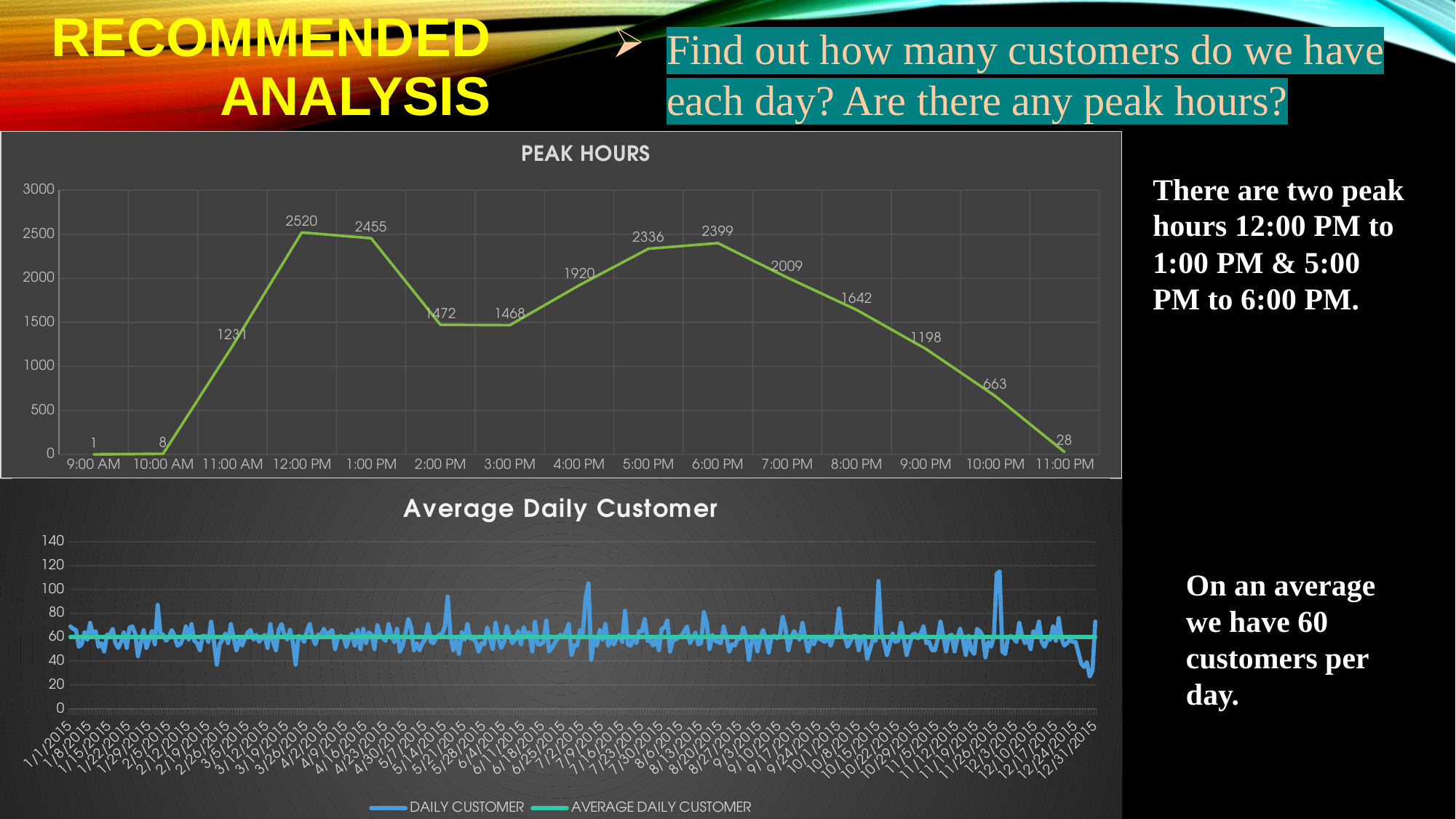

# RECOMMENDED ANALYSIS
Find out how many customers do we have each day? Are there any peak hours?

### Chart: PEAK HOURS

| Category | Count of order ID |
|---|---|
| 0.375 | 1.0 |
| 0.41666666666666669 | 8.0 |
| 0.45833333333333331 | 1231.0 |
| 0.5 | 2520.0 |
| 0.54166666666666663 | 2455.0 |
| 0.58333333333333304 | 1472.0 |
| 0.625 | 1468.0 |
| 0.66666666666666696 | 1920.0 |
| 0.70833333333333304 | 2336.0 |
| 0.75 | 2399.0 |
| 0.79166666666666696 | 2009.0 |
| 0.83333333333333304 | 1642.0 |
| 0.875 | 1198.0 |
| 0.91666666666666696 | 663.0 |
| 0.95833333333333104 | 28.0 |
There are two peak hours 12:00 PM to 1:00 PM & 5:00 PM to 6:00 PM.

### Chart: Average Daily Customer

| Category | DAILY CUSTOMER | AVERAGE DAILY CUSTOMER |
|---|---|---|
| 42005 | 69.0 | 60.0 |
| 42006 | 67.0 | 60.0 |
| 42007 | 66.0 | 60.0 |
| 42008 | 52.0 | 60.0 |
| 42009 | 54.0 | 60.0 |
| 42010 | 64.0 | 60.0 |
| 42011 | 58.0 | 60.0 |
| 42012 | 72.0 | 60.0 |
| 42013 | 62.0 | 60.0 |
| 42014 | 65.0 | 60.0 |
| 42015 | 52.0 | 60.0 |
| 42016 | 55.0 | 60.0 |
| 42017 | 48.0 | 60.0 |
| 42018 | 62.0 | 60.0 |
| 42019 | 62.0 | 60.0 |
| 42020 | 67.0 | 60.0 |
| 42021 | 55.0 | 60.0 |
| 42022 | 51.0 | 60.0 |
| 42023 | 56.0 | 60.0 |
| 42024 | 64.0 | 60.0 |
| 42025 | 51.0 | 60.0 |
| 42026 | 68.0 | 60.0 |
| 42027 | 69.0 | 60.0 |
| 42028 | 63.0 | 60.0 |
| 42029 | 44.0 | 60.0 |
| 42030 | 55.0 | 60.0 |
| 42031 | 66.0 | 60.0 |
| 42032 | 51.0 | 60.0 |
| 42033 | 58.0 | 60.0 |
| 42034 | 65.0 | 60.0 |
| 42035 | 54.0 | 60.0 |
| 42036 | 87.0 | 60.0 |
| 42037 | 63.0 | 60.0 |
| 42038 | 62.0 | 60.0 |
| 42039 | 57.0 | 60.0 |
| 42040 | 60.0 | 60.0 |
| 42041 | 66.0 | 60.0 |
| 42042 | 61.0 | 60.0 |
| 42043 | 53.0 | 60.0 |
| 42044 | 54.0 | 60.0 |
| 42045 | 59.0 | 60.0 |
| 42046 | 69.0 | 60.0 |
| 42047 | 58.0 | 60.0 |
| 42048 | 71.0 | 60.0 |
| 42049 | 57.0 | 60.0 |
| 42050 | 55.0 | 60.0 |
| 42051 | 49.0 | 60.0 |
| 42052 | 61.0 | 60.0 |
| 42053 | 61.0 | 60.0 |
| 42054 | 56.0 | 60.0 |
| 42055 | 73.0 | 60.0 |
| 42056 | 56.0 | 60.0 |
| 42057 | 37.0 | 60.0 |
| 42058 | 54.0 | 60.0 |
| 42059 | 58.0 | 60.0 |
| 42060 | 63.0 | 60.0 |
| 42061 | 55.0 | 60.0 |
| 42062 | 71.0 | 60.0 |
| 42063 | 59.0 | 60.0 |
| 42064 | 49.0 | 60.0 |
| 42065 | 58.0 | 60.0 |
| 42066 | 53.0 | 60.0 |
| 42067 | 59.0 | 60.0 |
| 42068 | 64.0 | 60.0 |
| 42069 | 66.0 | 60.0 |
| 42070 | 58.0 | 60.0 |
| 42071 | 62.0 | 60.0 |
| 42072 | 56.0 | 60.0 |
| 42073 | 59.0 | 60.0 |
| 42074 | 62.0 | 60.0 |
| 42075 | 51.0 | 60.0 |
| 42076 | 71.0 | 60.0 |
| 42077 | 56.0 | 60.0 |
| 42078 | 49.0 | 60.0 |
| 42079 | 66.0 | 60.0 |
| 42080 | 71.0 | 60.0 |
| 42081 | 62.0 | 60.0 |
| 42082 | 58.0 | 60.0 |
| 42083 | 66.0 | 60.0 |
| 42084 | 56.0 | 60.0 |
| 42085 | 37.0 | 60.0 |
| 42086 | 61.0 | 60.0 |
| 42087 | 60.0 | 60.0 |
| 42088 | 56.0 | 60.0 |
| 42089 | 65.0 | 60.0 |
| 42090 | 71.0 | 60.0 |
| 42091 | 60.0 | 60.0 |
| 42092 | 54.0 | 60.0 |
| 42093 | 62.0 | 60.0 |
| 42094 | 62.0 | 60.0 |
| 42095 | 67.0 | 60.0 |
| 42096 | 62.0 | 60.0 |
| 42097 | 64.0 | 60.0 |
| 42098 | 66.0 | 60.0 |
| 42099 | 50.0 | 60.0 |
| 42100 | 60.0 | 60.0 |
| 42101 | 61.0 | 60.0 |
| 42102 | 60.0 | 60.0 |
| 42103 | 52.0 | 60.0 |
| 42104 | 59.0 | 60.0 |
| 42105 | 63.0 | 60.0 |
| 42106 | 53.0 | 60.0 |
| 42107 | 66.0 | 60.0 |
| 42108 | 50.0 | 60.0 |
| 42109 | 67.0 | 60.0 |
| 42110 | 55.0 | 60.0 |
| 42111 | 64.0 | 60.0 |
| 42112 | 62.0 | 60.0 |
| 42113 | 50.0 | 60.0 |
| 42114 | 70.0 | 60.0 |
| 42115 | 62.0 | 60.0 |
| 42116 | 59.0 | 60.0 |
| 42117 | 57.0 | 60.0 |
| 42118 | 71.0 | 60.0 |
| 42119 | 62.0 | 60.0 |
| 42120 | 56.0 | 60.0 |
| 42121 | 67.0 | 60.0 |
| 42122 | 48.0 | 60.0 |
| 42123 | 53.0 | 60.0 |
| 42124 | 63.0 | 60.0 |
| 42125 | 75.0 | 60.0 |
| 42126 | 68.0 | 60.0 |
| 42127 | 49.0 | 60.0 |
| 42128 | 55.0 | 60.0 |
| 42129 | 49.0 | 60.0 |
| 42130 | 55.0 | 60.0 |
| 42131 | 58.0 | 60.0 |
| 42132 | 71.0 | 60.0 |
| 42133 | 56.0 | 60.0 |
| 42134 | 55.0 | 60.0 |
| 42135 | 60.0 | 60.0 |
| 42136 | 62.0 | 60.0 |
| 42137 | 63.0 | 60.0 |
| 42138 | 69.0 | 60.0 |
| 42139 | 94.0 | 60.0 |
| 42140 | 61.0 | 60.0 |
| 42141 | 49.0 | 60.0 |
| 42142 | 57.0 | 60.0 |
| 42143 | 46.0 | 60.0 |
| 42144 | 64.0 | 60.0 |
| 42145 | 58.0 | 60.0 |
| 42146 | 71.0 | 60.0 |
| 42147 | 59.0 | 60.0 |
| 42148 | 59.0 | 60.0 |
| 42149 | 56.0 | 60.0 |
| 42150 | 48.0 | 60.0 |
| 42151 | 55.0 | 60.0 |
| 42152 | 54.0 | 60.0 |
| 42153 | 68.0 | 60.0 |
| 42154 | 59.0 | 60.0 |
| 42155 | 50.0 | 60.0 |
| 42156 | 72.0 | 60.0 |
| 42157 | 59.0 | 60.0 |
| 42158 | 51.0 | 60.0 |
| 42159 | 56.0 | 60.0 |
| 42160 | 69.0 | 60.0 |
| 42161 | 61.0 | 60.0 |
| 42162 | 55.0 | 60.0 |
| 42163 | 58.0 | 60.0 |
| 42164 | 65.0 | 60.0 |
| 42165 | 54.0 | 60.0 |
| 42166 | 68.0 | 60.0 |
| 42167 | 61.0 | 60.0 |
| 42168 | 64.0 | 60.0 |
| 42169 | 48.0 | 60.0 |
| 42170 | 73.0 | 60.0 |
| 42171 | 54.0 | 60.0 |
| 42172 | 54.0 | 60.0 |
| 42173 | 56.0 | 60.0 |
| 42174 | 74.0 | 60.0 |
| 42175 | 48.0 | 60.0 |
| 42176 | 51.0 | 60.0 |
| 42177 | 55.0 | 60.0 |
| 42178 | 59.0 | 60.0 |
| 42179 | 62.0 | 60.0 |
| 42180 | 60.0 | 60.0 |
| 42181 | 64.0 | 60.0 |
| 42182 | 71.0 | 60.0 |
| 42183 | 45.0 | 60.0 |
| 42184 | 53.0 | 60.0 |
| 42185 | 53.0 | 60.0 |
| 42186 | 66.0 | 60.0 |
| 42187 | 63.0 | 60.0 |
| 42188 | 93.0 | 60.0 |
| 42189 | 105.0 | 60.0 |
| 42190 | 41.0 | 60.0 |
| 42191 | 58.0 | 60.0 |
| 42192 | 53.0 | 60.0 |
| 42193 | 66.0 | 60.0 |
| 42194 | 58.0 | 60.0 |
| 42195 | 71.0 | 60.0 |
| 42196 | 53.0 | 60.0 |
| 42197 | 58.0 | 60.0 |
| 42198 | 54.0 | 60.0 |
| 42199 | 59.0 | 60.0 |
| 42200 | 62.0 | 60.0 |
| 42201 | 56.0 | 60.0 |
| 42202 | 82.0 | 60.0 |
| 42203 | 54.0 | 60.0 |
| 42204 | 53.0 | 60.0 |
| 42205 | 59.0 | 60.0 |
| 42206 | 55.0 | 60.0 |
| 42207 | 65.0 | 60.0 |
| 42208 | 65.0 | 60.0 |
| 42209 | 75.0 | 60.0 |
| 42210 | 57.0 | 60.0 |
| 42211 | 57.0 | 60.0 |
| 42212 | 53.0 | 60.0 |
| 42213 | 60.0 | 60.0 |
| 42214 | 49.0 | 60.0 |
| 42215 | 67.0 | 60.0 |
| 42216 | 68.0 | 60.0 |
| 42217 | 74.0 | 60.0 |
| 42218 | 48.0 | 60.0 |
| 42219 | 58.0 | 60.0 |
| 42220 | 58.0 | 60.0 |
| 42221 | 60.0 | 60.0 |
| 42222 | 61.0 | 60.0 |
| 42223 | 65.0 | 60.0 |
| 42224 | 69.0 | 60.0 |
| 42225 | 55.0 | 60.0 |
| 42226 | 59.0 | 60.0 |
| 42227 | 64.0 | 60.0 |
| 42228 | 54.0 | 60.0 |
| 42229 | 55.0 | 60.0 |
| 42230 | 81.0 | 60.0 |
| 42231 | 72.0 | 60.0 |
| 42232 | 50.0 | 60.0 |
| 42233 | 62.0 | 60.0 |
| 42234 | 57.0 | 60.0 |
| 42235 | 56.0 | 60.0 |
| 42236 | 55.0 | 60.0 |
| 42237 | 69.0 | 60.0 |
| 42238 | 60.0 | 60.0 |
| 42239 | 48.0 | 60.0 |
| 42240 | 54.0 | 60.0 |
| 42241 | 53.0 | 60.0 |
| 42242 | 59.0 | 60.0 |
| 42243 | 59.0 | 60.0 |
| 42244 | 68.0 | 60.0 |
| 42245 | 60.0 | 60.0 |
| 42246 | 41.0 | 60.0 |
| 42247 | 57.0 | 60.0 |
| 42248 | 61.0 | 60.0 |
| 42249 | 48.0 | 60.0 |
| 42250 | 59.0 | 60.0 |
| 42251 | 66.0 | 60.0 |
| 42252 | 59.0 | 60.0 |
| 42253 | 47.0 | 60.0 |
| 42254 | 60.0 | 60.0 |
| 42255 | 61.0 | 60.0 |
| 42256 | 59.0 | 60.0 |
| 42257 | 62.0 | 60.0 |
| 42258 | 77.0 | 60.0 |
| 42259 | 67.0 | 60.0 |
| 42260 | 49.0 | 60.0 |
| 42261 | 60.0 | 60.0 |
| 42262 | 65.0 | 60.0 |
| 42263 | 61.0 | 60.0 |
| 42264 | 58.0 | 60.0 |
| 42265 | 72.0 | 60.0 |
| 42266 | 59.0 | 60.0 |
| 42267 | 48.0 | 60.0 |
| 42268 | 57.0 | 60.0 |
| 42269 | 54.0 | 60.0 |
| 42270 | 60.0 | 60.0 |
| 42273 | 56.0 | 60.0 |
| 42274 | 61.0 | 60.0 |
| 42275 | 53.0 | 60.0 |
| 42276 | 60.0 | 60.0 |
| 42277 | 62.0 | 60.0 |
| 42278 | 84.0 | 60.0 |
| 42279 | 61.0 | 60.0 |
| 42280 | 61.0 | 60.0 |
| 42281 | 52.0 | 60.0 |
| 42283 | 61.0 | 60.0 |
| 42284 | 61.0 | 60.0 |
| 42285 | 49.0 | 60.0 |
| 42286 | 60.0 | 60.0 |
| 42287 | 61.0 | 60.0 |
| 42288 | 42.0 | 60.0 |
| 42290 | 58.0 | 60.0 |
| 42291 | 57.0 | 60.0 |
| 42292 | 107.0 | 60.0 |
| 42293 | 64.0 | 60.0 |
| 42294 | 55.0 | 60.0 |
| 42295 | 45.0 | 60.0 |
| 42297 | 63.0 | 60.0 |
| 42298 | 56.0 | 60.0 |
| 42299 | 57.0 | 60.0 |
| 42300 | 72.0 | 60.0 |
| 42301 | 59.0 | 60.0 |
| 42302 | 45.0 | 60.0 |
| 42304 | 62.0 | 60.0 |
| 42305 | 63.0 | 60.0 |
| 42306 | 59.0 | 60.0 |
| 42307 | 63.0 | 60.0 |
| 42308 | 69.0 | 60.0 |
| 42309 | 55.0 | 60.0 |
| 42310 | 56.0 | 60.0 |
| 42311 | 49.0 | 60.0 |
| 42312 | 49.0 | 60.0 |
| 42313 | 58.0 | 60.0 |
| 42314 | 73.0 | 60.0 |
| 42315 | 61.0 | 60.0 |
| 42316 | 48.0 | 60.0 |
| 42317 | 61.0 | 60.0 |
| 42318 | 62.0 | 60.0 |
| 42319 | 48.0 | 60.0 |
| 42320 | 59.0 | 60.0 |
| 42321 | 67.0 | 60.0 |
| 42322 | 58.0 | 60.0 |
| 42323 | 45.0 | 60.0 |
| 42324 | 61.0 | 60.0 |
| 42325 | 49.0 | 60.0 |
| 42326 | 46.0 | 60.0 |
| 42327 | 67.0 | 60.0 |
| 42328 | 65.0 | 60.0 |
| 42329 | 61.0 | 60.0 |
| 42330 | 43.0 | 60.0 |
| 42331 | 56.0 | 60.0 |
| 42332 | 52.0 | 60.0 |
| 42333 | 61.0 | 60.0 |
| 42334 | 113.0 | 60.0 |
| 42335 | 115.0 | 60.0 |
| 42336 | 48.0 | 60.0 |
| 42337 | 46.0 | 60.0 |
| 42338 | 60.0 | 60.0 |
| 42339 | 61.0 | 60.0 |
| 42340 | 59.0 | 60.0 |
| 42341 | 56.0 | 60.0 |
| 42342 | 72.0 | 60.0 |
| 42343 | 61.0 | 60.0 |
| 42344 | 55.0 | 60.0 |
| 42345 | 59.0 | 60.0 |
| 42346 | 50.0 | 60.0 |
| 42347 | 65.0 | 60.0 |
| 42348 | 62.0 | 60.0 |
| 42349 | 73.0 | 60.0 |
| 42350 | 56.0 | 60.0 |
| 42351 | 52.0 | 60.0 |
| 42352 | 58.0 | 60.0 |
| 42353 | 58.0 | 60.0 |
| 42354 | 69.0 | 60.0 |
| 42355 | 57.0 | 60.0 |
| 42356 | 76.0 | 60.0 |
| 42357 | 59.0 | 60.0 |
| 42358 | 53.0 | 60.0 |
| 42359 | 55.0 | 60.0 |
| 42360 | 58.0 | 60.0 |
| 42361 | 56.0 | 60.0 |
| 42362 | 56.0 | 60.0 |
| 42364 | 38.0 | 60.0 |
| 42365 | 35.0 | 60.0 |
| 42366 | 39.0 | 60.0 |
| 42367 | 27.0 | 60.0 |
| 42368 | 32.0 | 60.0 |
| 42369 | 73.0 | 60.0 |
On an average we have 60 customers per day.